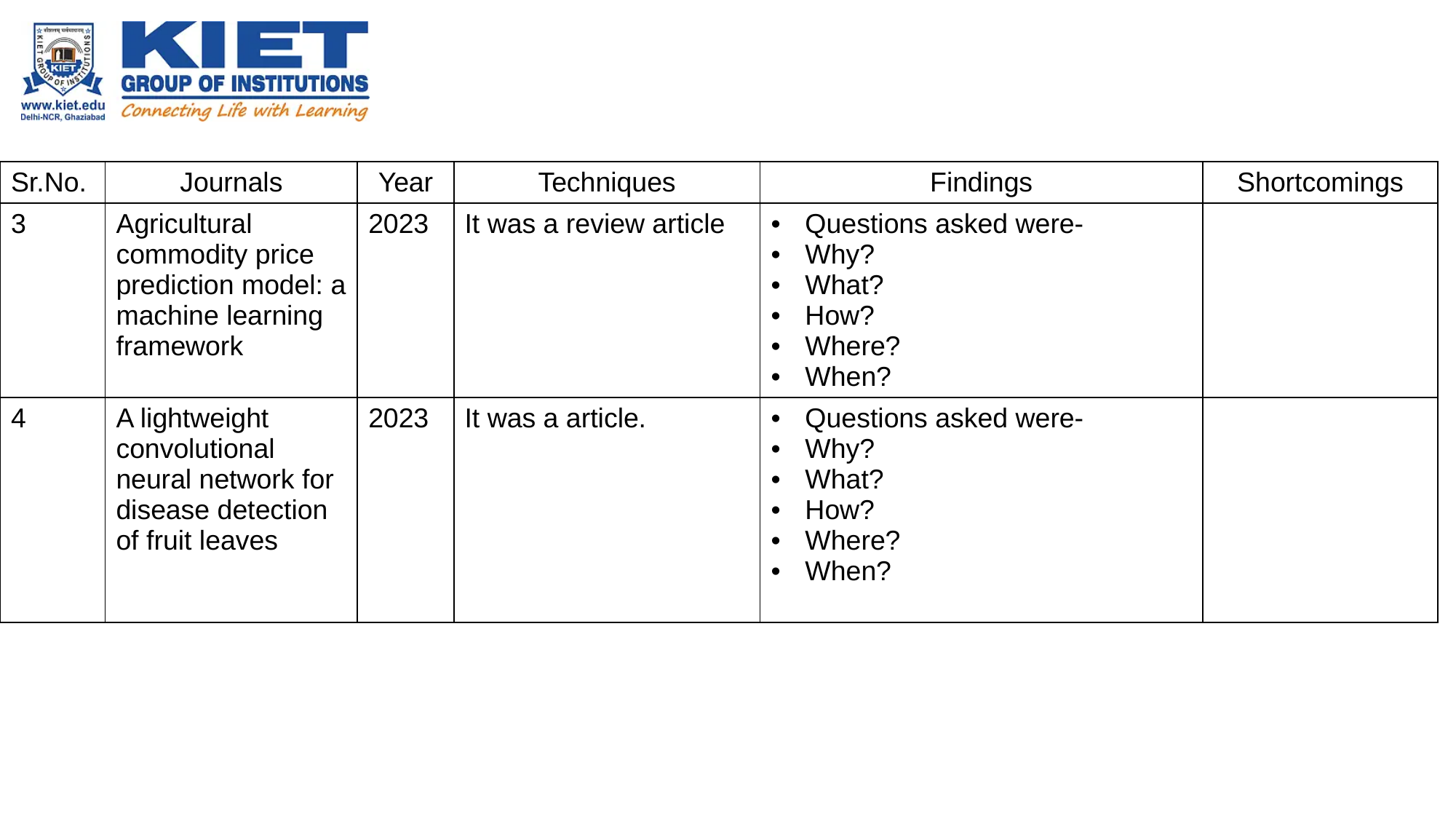

| Sr.No. | Journals | Year | Techniques | Findings | Shortcomings |
| --- | --- | --- | --- | --- | --- |
| 3 | Agricultural commodity price prediction model: a machine learning framework | 2023 | It was a review article | Questions asked were- Why? What? How? Where? When? |  |
| 4 | A lightweight convolutional neural network for disease detection of fruit leaves | 2023 | It was a article. | Questions asked were- Why? What? How? Where? When? |  |